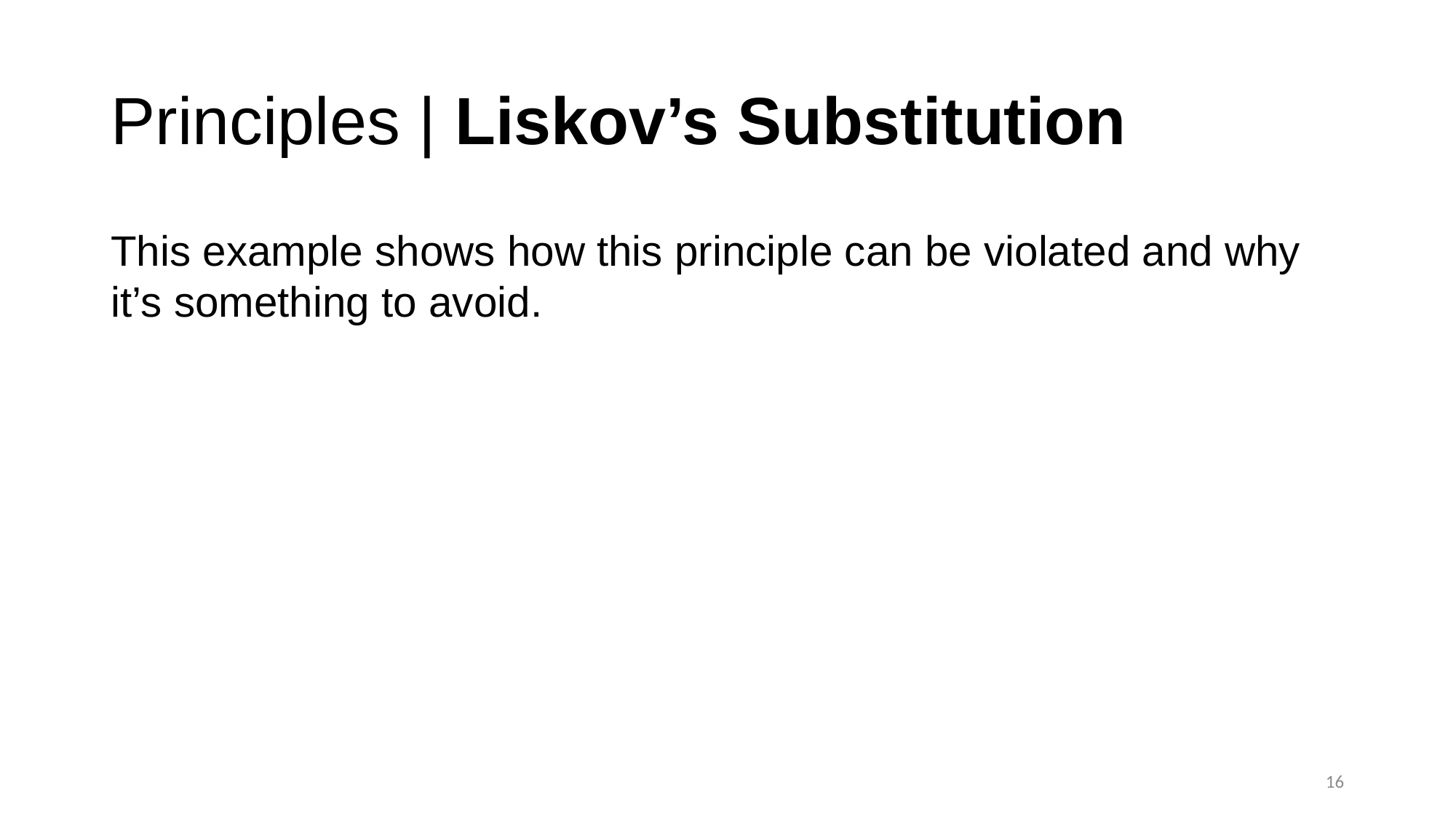

# Principles | Liskov’s Substitution
This example shows how this principle can be violated and why it’s something to avoid.
16